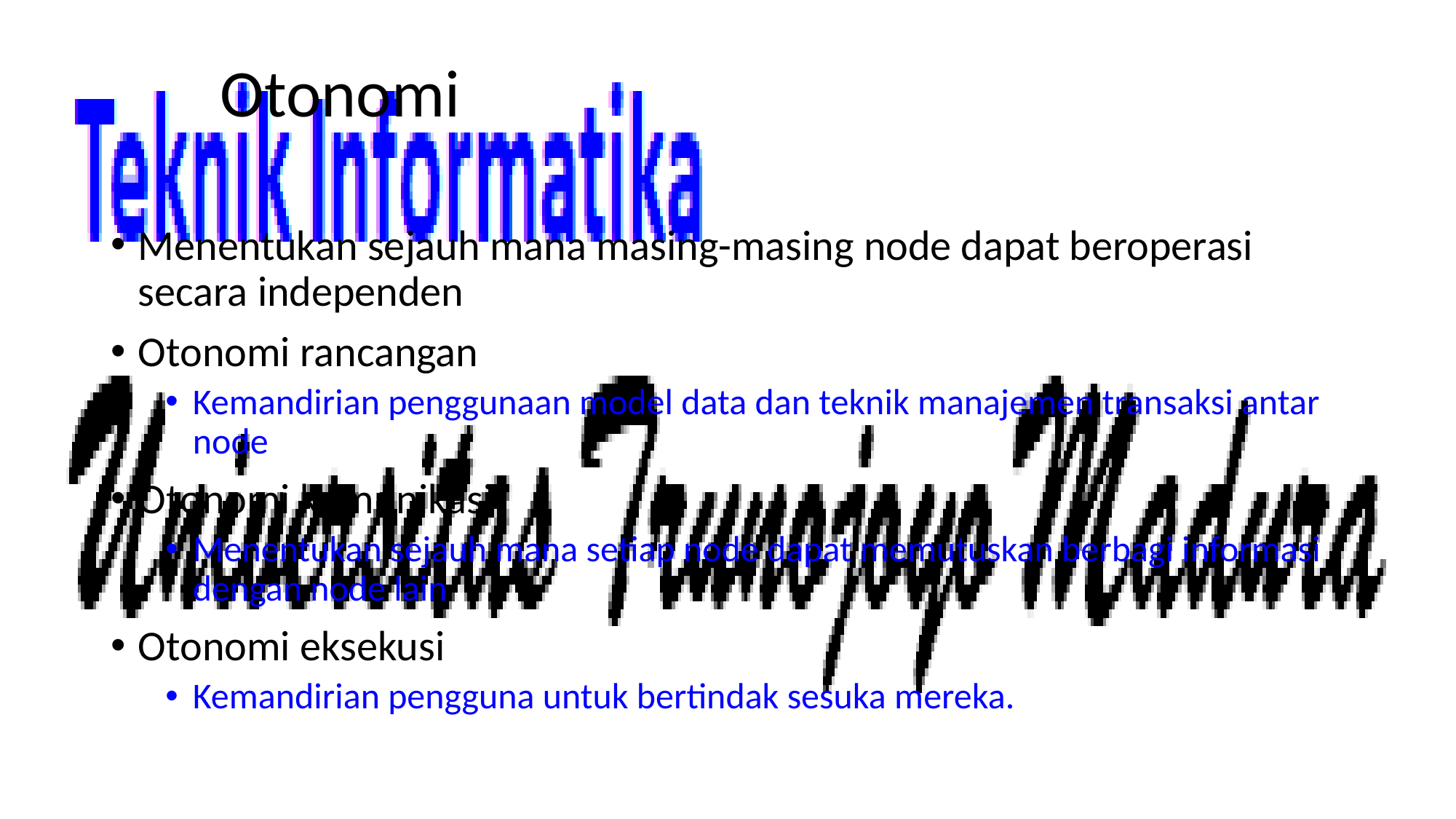

# Otonomi
Menentukan sejauh mana masing-masing node dapat beroperasi secara independen
Otonomi rancangan
Kemandirian penggunaan model data dan teknik manajemen transaksi antar node
Otonomi komunikasi
Menentukan sejauh mana setiap node dapat memutuskan berbagi informasi dengan node lain
Otonomi eksekusi
Kemandirian pengguna untuk bertindak sesuka mereka.